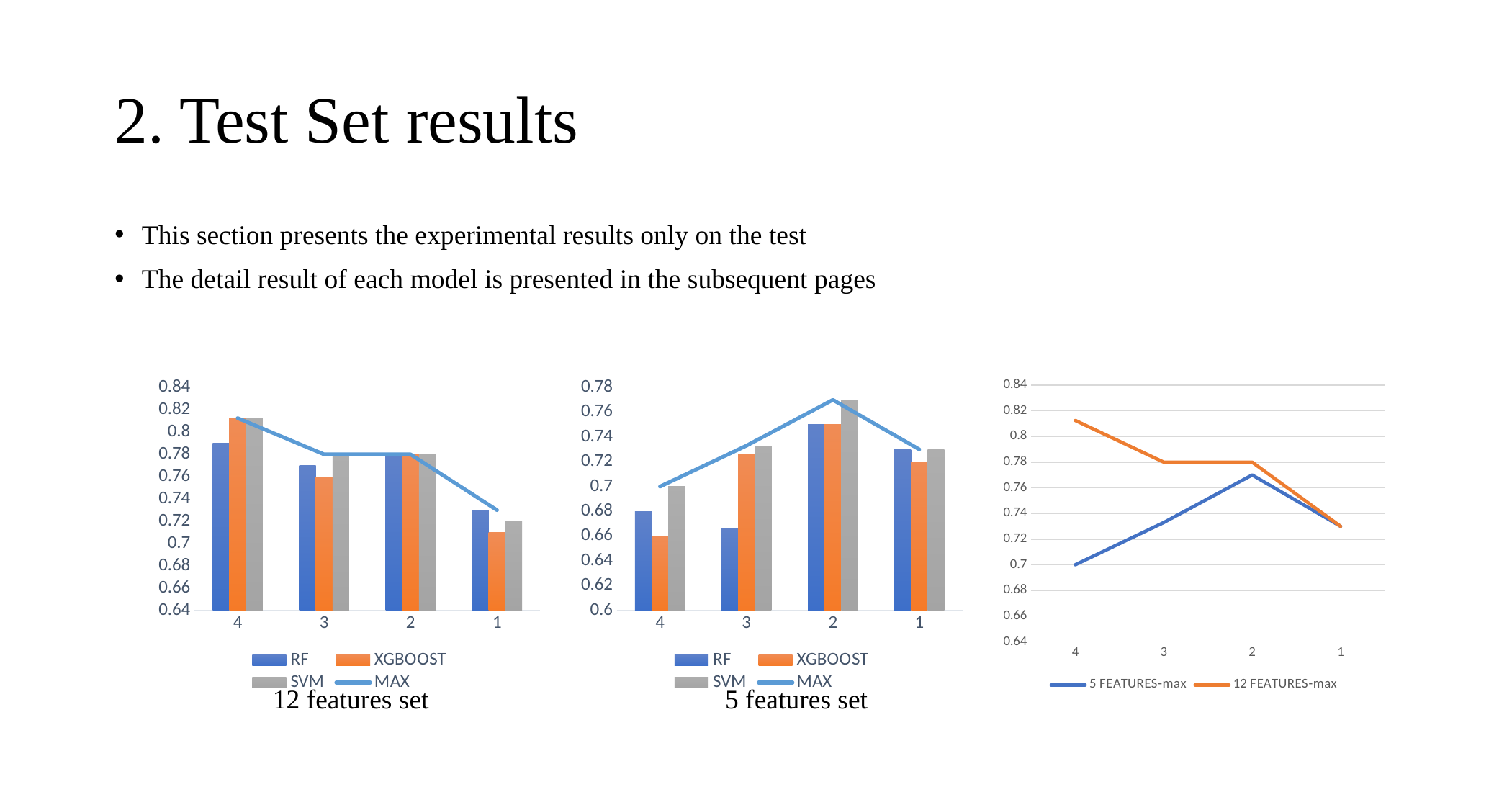

# 2. Test Set results
This section presents the experimental results only on the test
The detail result of each model is presented in the subsequent pages

### Chart

| Category | RF | XGBOOST | SVM | MAX |
|---|---|---|---|---|
| 4 | 0.79 | 0.8125 | 0.8125 | 0.8125 |
| 3 | 0.77 | 0.76 | 0.78 | 0.78 |
| 2 | 0.78 | 0.78 | 0.78 | 0.78 |
| 1 | 0.73 | 0.71 | 0.72 | 0.73 |

### Chart

| Category | RF | XGBOOST | SVM | MAX |
|---|---|---|---|---|
| 4 | 0.68 | 0.66 | 0.7 | 0.7 |
| 3 | 0.666 | 0.726 | 0.733 | 0.733 |
| 2 | 0.75 | 0.75 | 0.77 | 0.77 |
| 1 | 0.73 | 0.72 | 0.73 | 0.73 |

### Chart

| Category | 5 FEATURES-max | 12 FEATURES-max |
|---|---|---|
| 4 | 0.7 | 0.8125 |
| 3 | 0.733 | 0.78 |
| 2 | 0.77 | 0.78 |
| 1 | 0.73 | 0.73 |
12 features set
5 features set